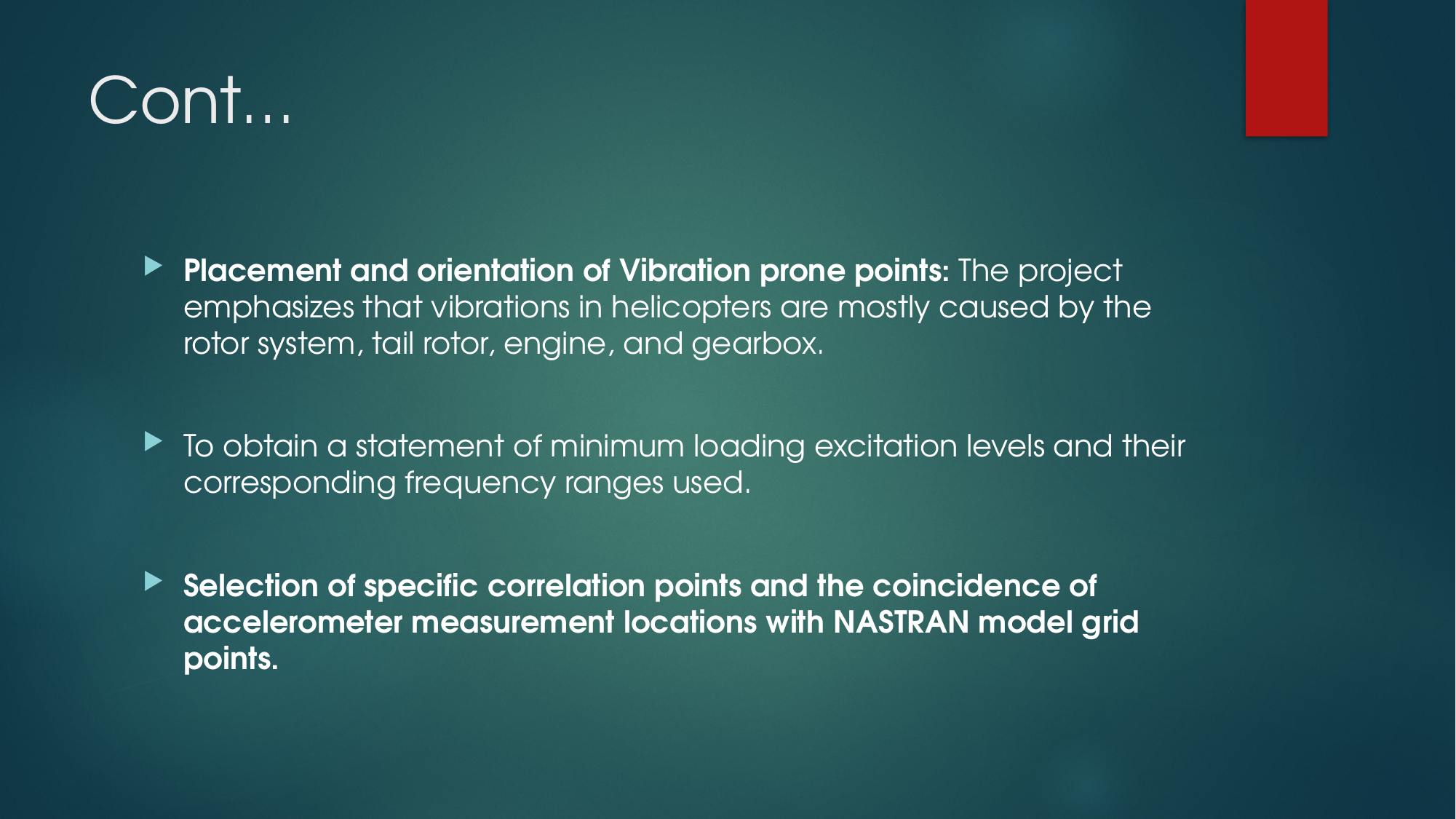

# Cont…
Placement and orientation of Vibration prone points: The project emphasizes that vibrations in helicopters are mostly caused by the rotor system, tail rotor, engine, and gearbox.

To obtain a statement of minimum loading excitation levels and their corresponding frequency ranges used.

Selection of specific correlation points and the coincidence of accelerometer measurement locations with NASTRAN model grid points.